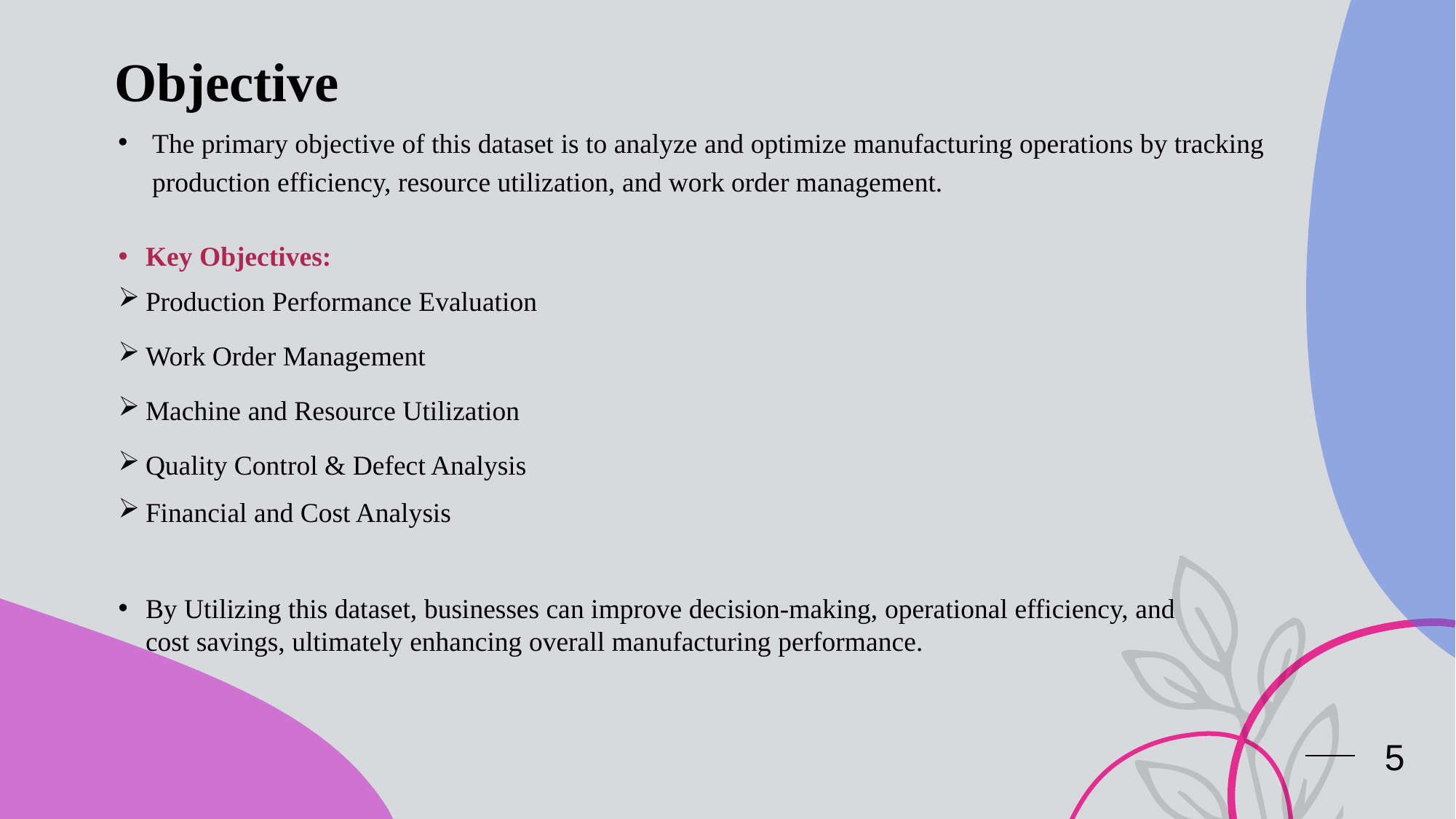

# Objective
The primary objective of this dataset is to analyze and optimize manufacturing operations by tracking production efficiency, resource utilization, and work order management.
Key Objectives:
Production Performance Evaluation
Work Order Management
Machine and Resource Utilization
Quality Control & Defect Analysis
Financial and Cost Analysis

By Utilizing this dataset, businesses can improve decision-making, operational efficiency, and cost savings, ultimately enhancing overall manufacturing performance.

5